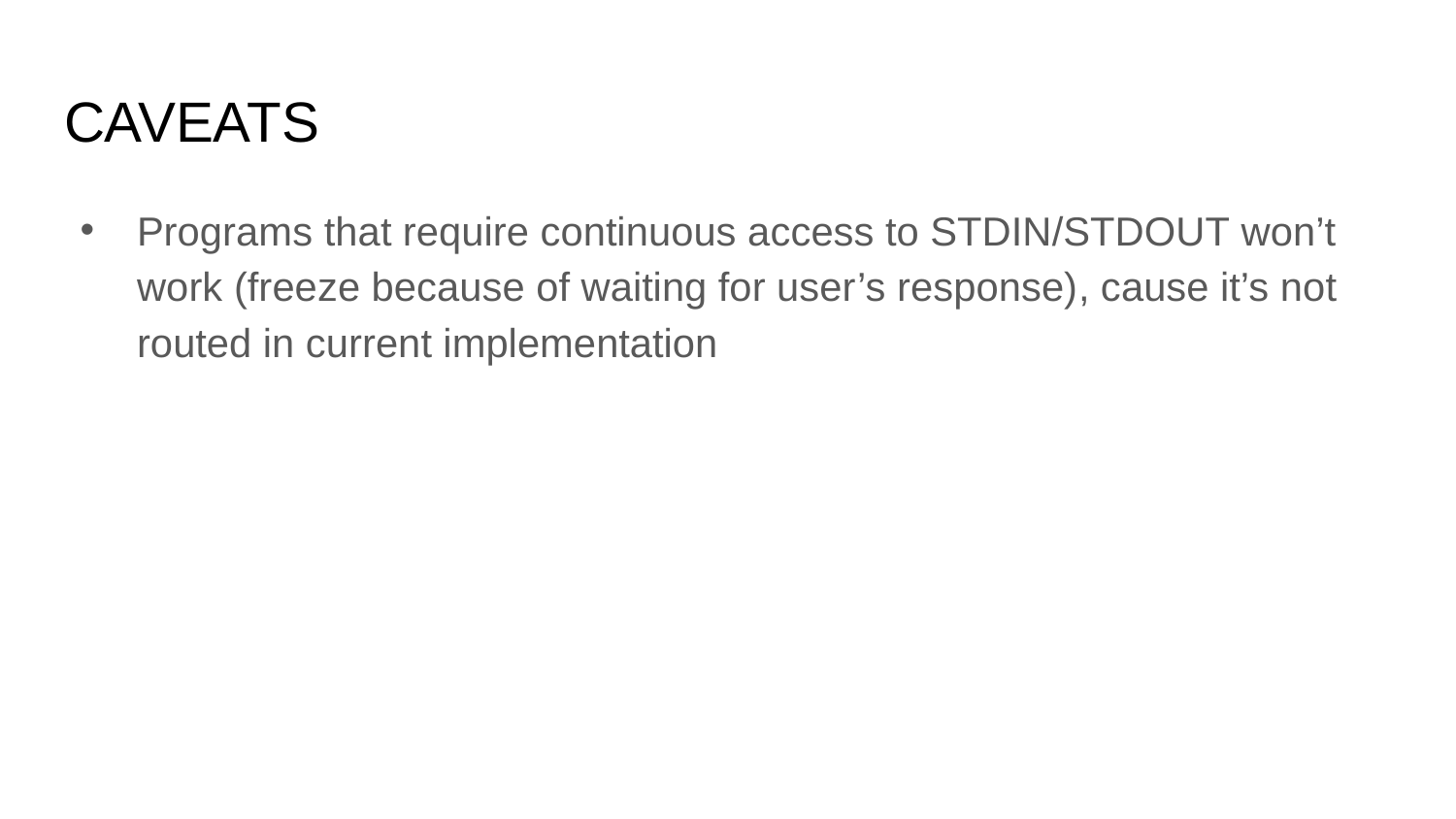

# CAVEATS
Programs that require continuous access to STDIN/STDOUT won’t work (freeze because of waiting for user’s response), cause it’s not routed in current implementation